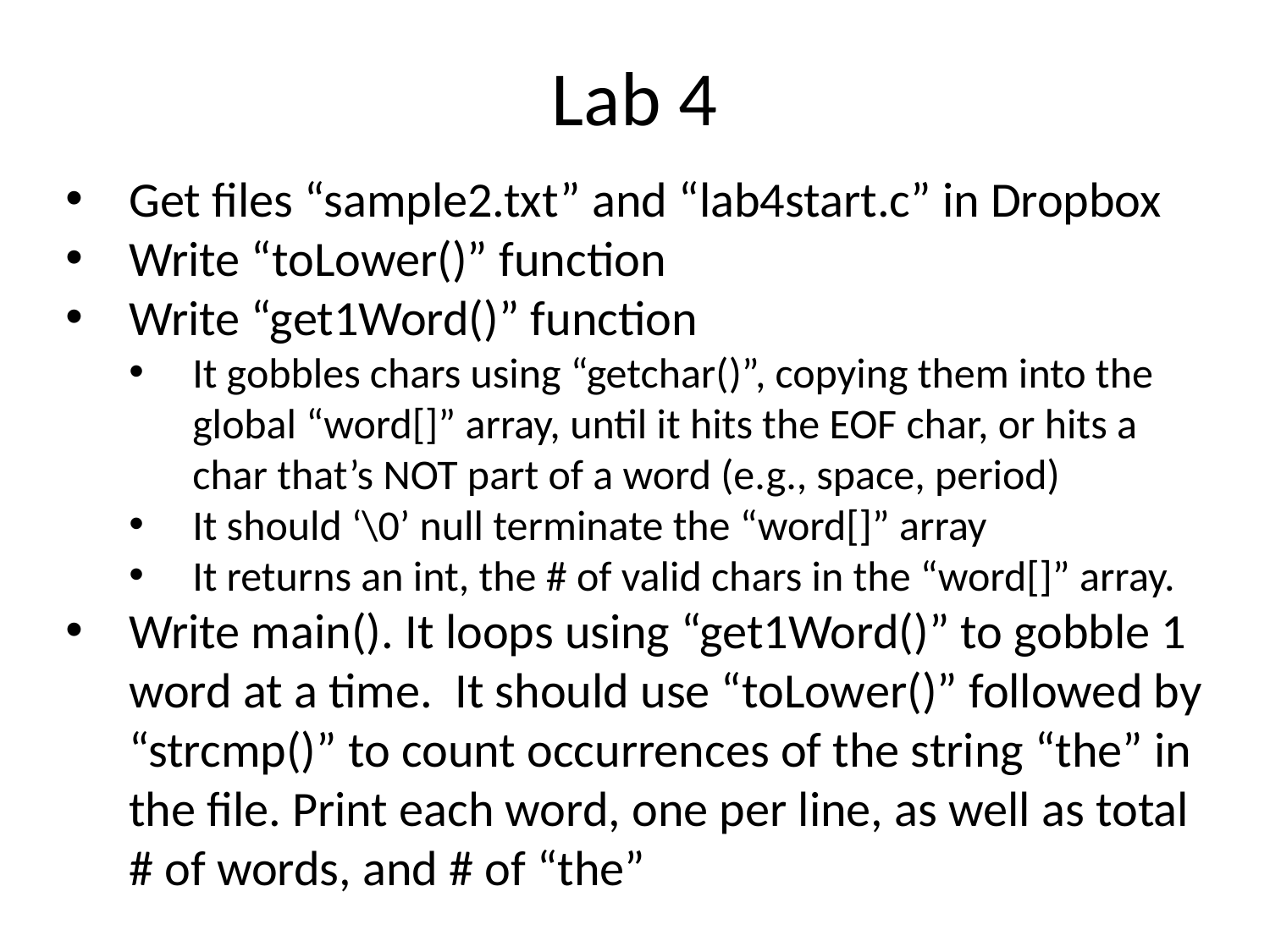

# Lab 4
Get files “sample2.txt” and “lab4start.c” in Dropbox
Write “toLower()” function
Write “get1Word()” function
It gobbles chars using “getchar()”, copying them into the global “word[]” array, until it hits the EOF char, or hits a char that’s NOT part of a word (e.g., space, period)
It should ‘\0’ null terminate the “word[]” array
It returns an int, the # of valid chars in the “word[]” array.
Write main(). It loops using “get1Word()” to gobble 1 word at a time.  It should use “toLower()” followed by “strcmp()” to count occurrences of the string “the” in the file. Print each word, one per line, as well as total # of words, and # of “the”